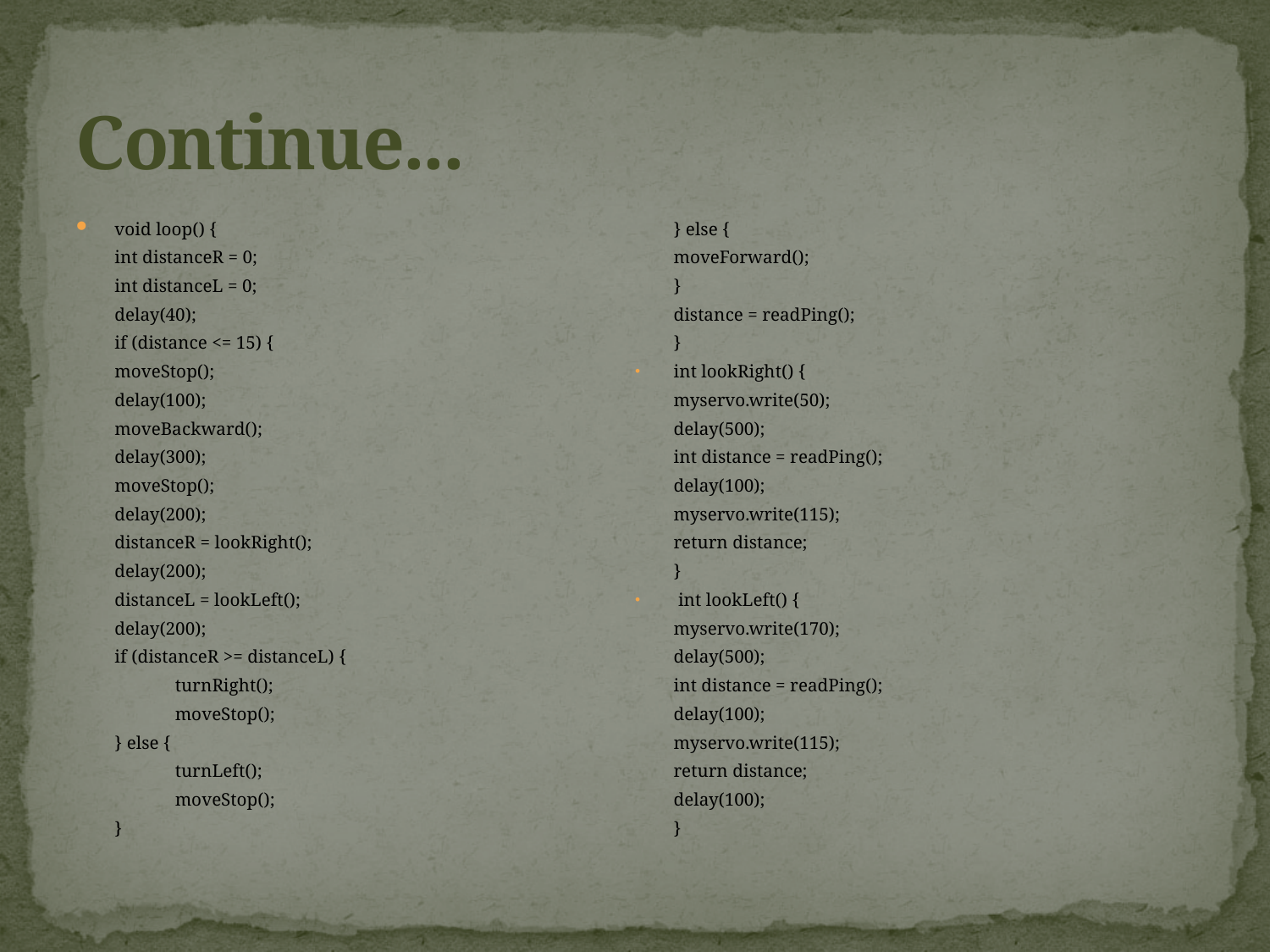

# Continue...
void loop() {
		int distanceR = 0;
		int distanceL = 0;
		delay(40);
		if (distance <= 15) {
			moveStop();
			delay(100);
			moveBackward();
			delay(300);
			moveStop();
			delay(200);
			distanceR = lookRight();
			delay(200);
			distanceL = lookLeft();
			delay(200);
			if (distanceR >= distanceL) {
			             turnRight();
			             moveStop();
			} else {
			             turnLeft();
			             moveStop();
			}
		} else {
			moveForward();
		}
		distance = readPing();
	}
int lookRight() {
 		myservo.write(50);
  		delay(500);
  		int distance = readPing();
  		delay(100);
  		myservo.write(115);
  		return distance;
	}
 int lookLeft() {
		myservo.write(170);
		delay(500);
		int distance = readPing();
		delay(100);
		myservo.write(115);
		return distance;
		delay(100);
	}